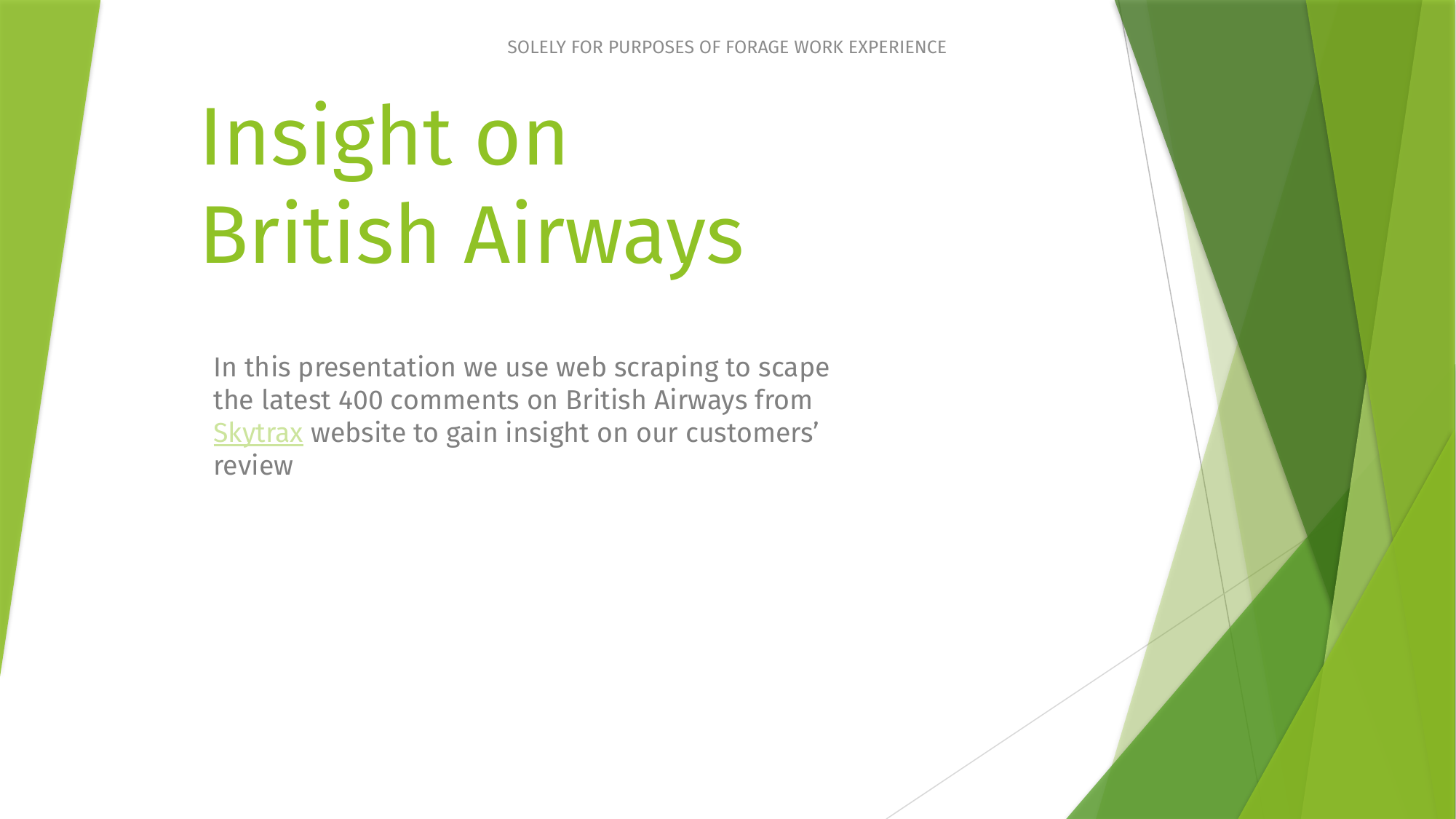

# Insight on British Airways
In this presentation we use web scraping to scape the latest 400 comments on British Airways from Skytrax website to gain insight on our customers’ review